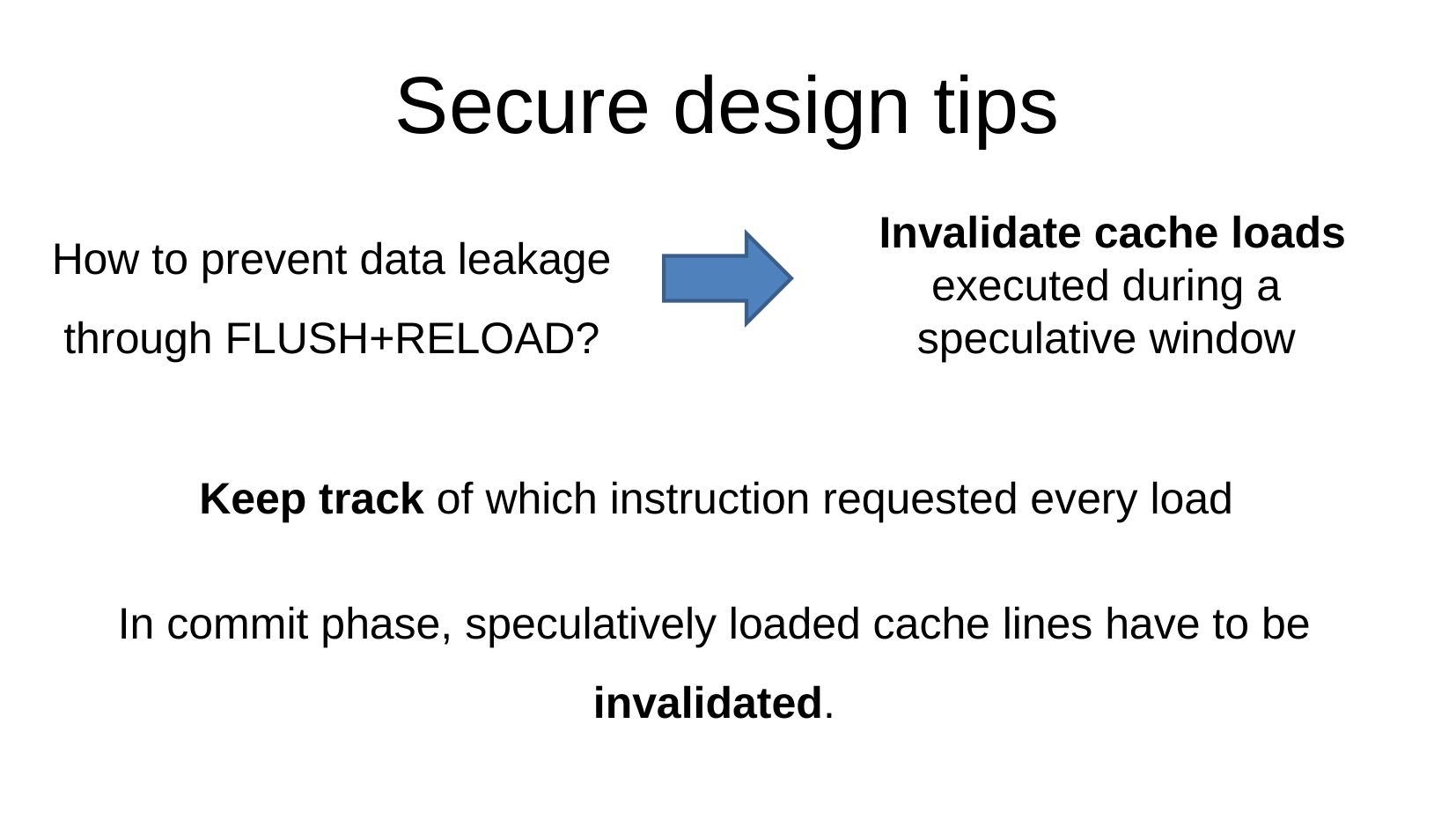

Secure design tips
How to prevent data leakage through FLUSH+RELOAD?
Invalidate cache loads executed during a
speculative window

Keep track of which instruction requested every load

In commit phase, speculatively loaded cache lines have to be invalidated.